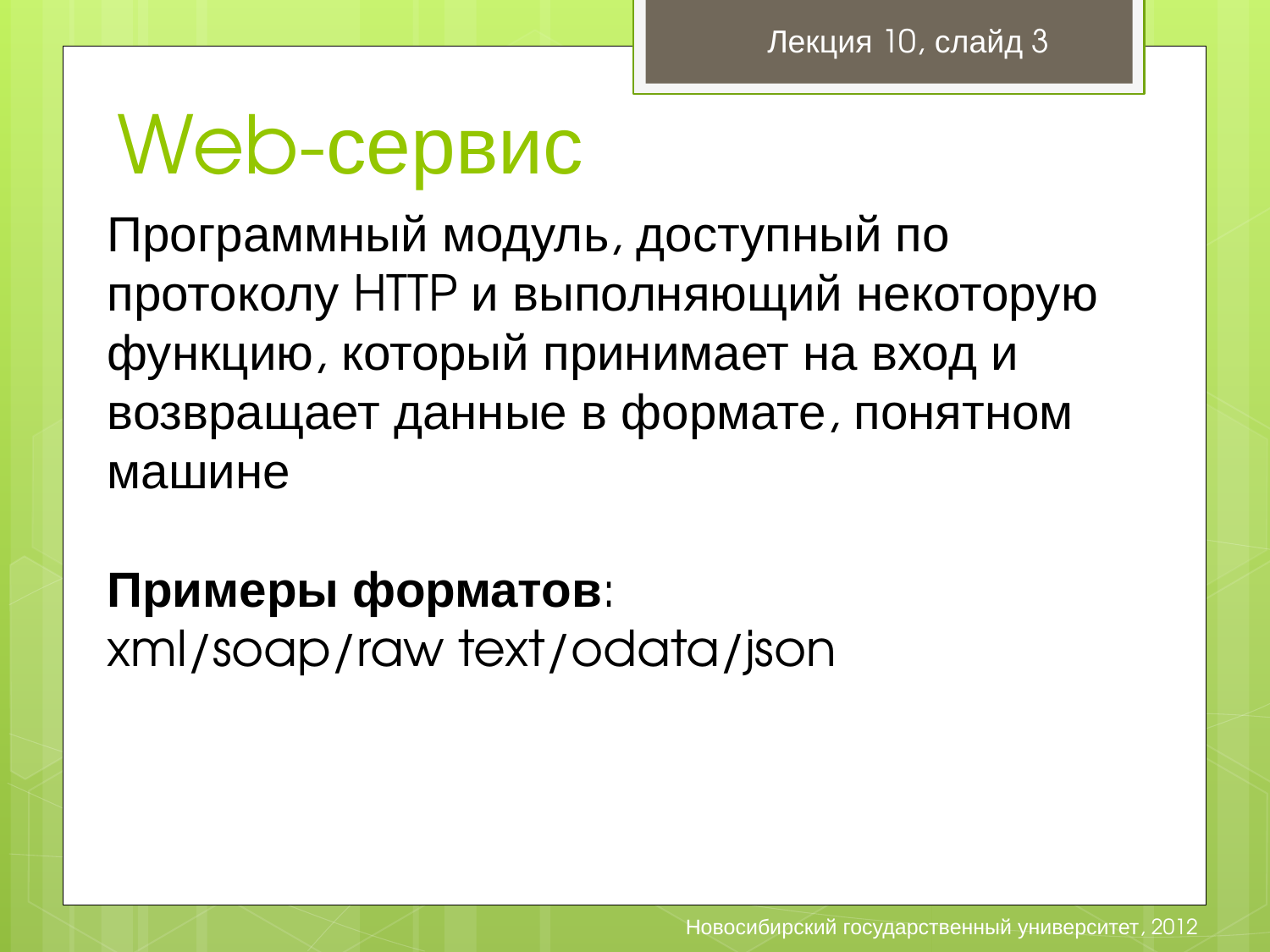

Лекция 10, слайд 3
# Web-сервис
Программный модуль, доступный по протоколу HTTP и выполняющий некоторую функцию, который принимает на вход и возвращает данные в формате, понятном машине

Примеры форматов:
xml/soap/raw text/odata/json
Новосибирский государственный университет, 2012